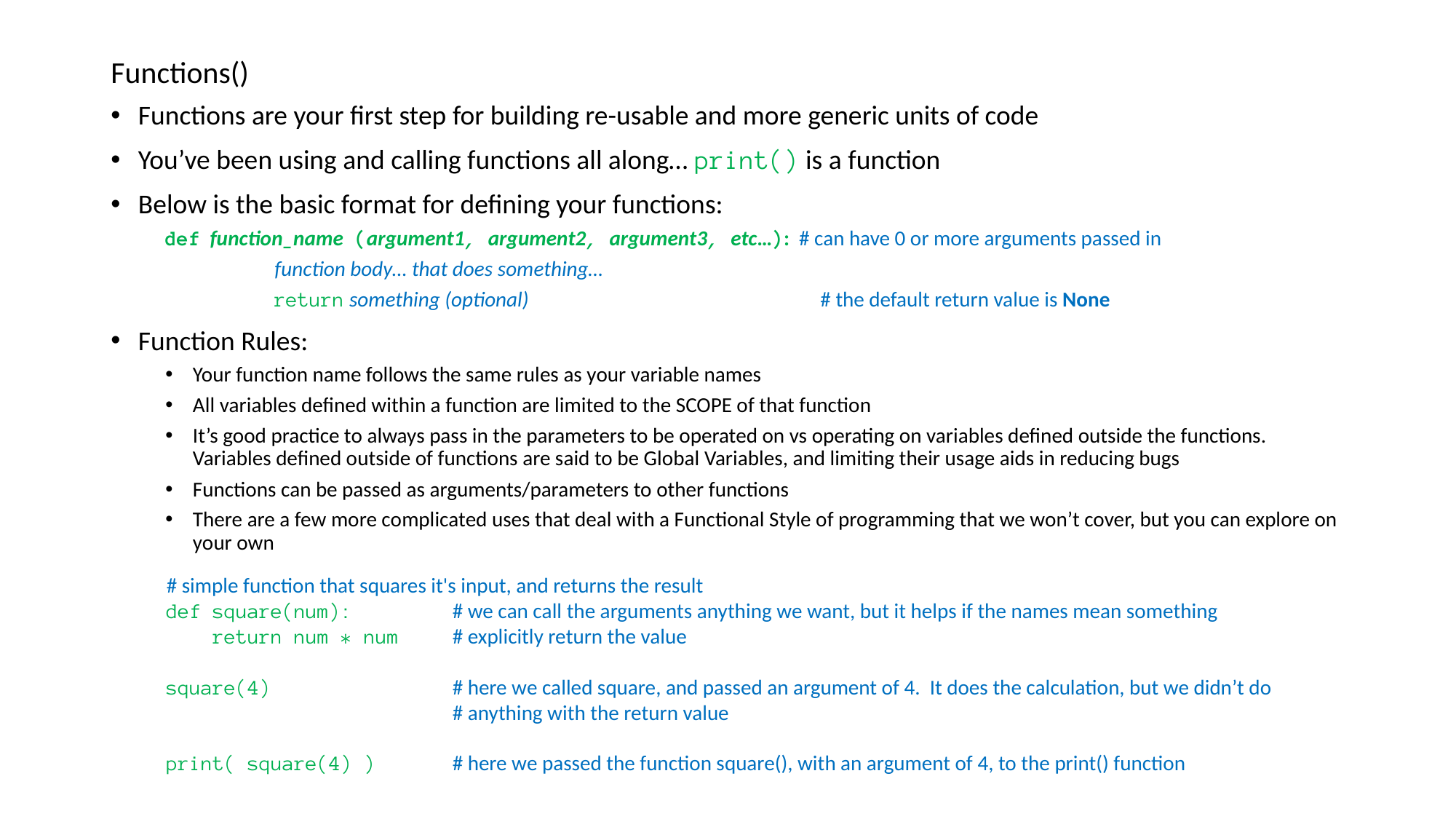

# Functions()
Functions are your first step for building re-usable and more generic units of code
You’ve been using and calling functions all along… print() is a function
Below is the basic format for defining your functions:
def  function_name (argument1, argument2, argument3, etc…):  # can have 0 or more arguments passed in
	function body… that does something…
	return something (optional)			# the default return value is None
Function Rules:
Your function name follows the same rules as your variable names
All variables defined within a function are limited to the SCOPE of that function
It’s good practice to always pass in the parameters to be operated on vs operating on variables defined outside the functions.  Variables defined outside of functions are said to be Global Variables, and limiting their usage aids in reducing bugs
Functions can be passed as arguments/parameters to other functions
There are a few more complicated uses that deal with a Functional Style of programming that we won’t cover, but you can explore on your own

# simple function that squares it's input, and returns the result
def square(num):	# we can call the arguments anything we want, but it helps if the names mean something
    return num * num	# explicitly return the value

square(4)	# here we called square, and passed an argument of 4.  It does the calculation, but we didn’t do
	# anything with the return value

print( square(4) )	# here we passed the function square(), with an argument of 4, to the print() function